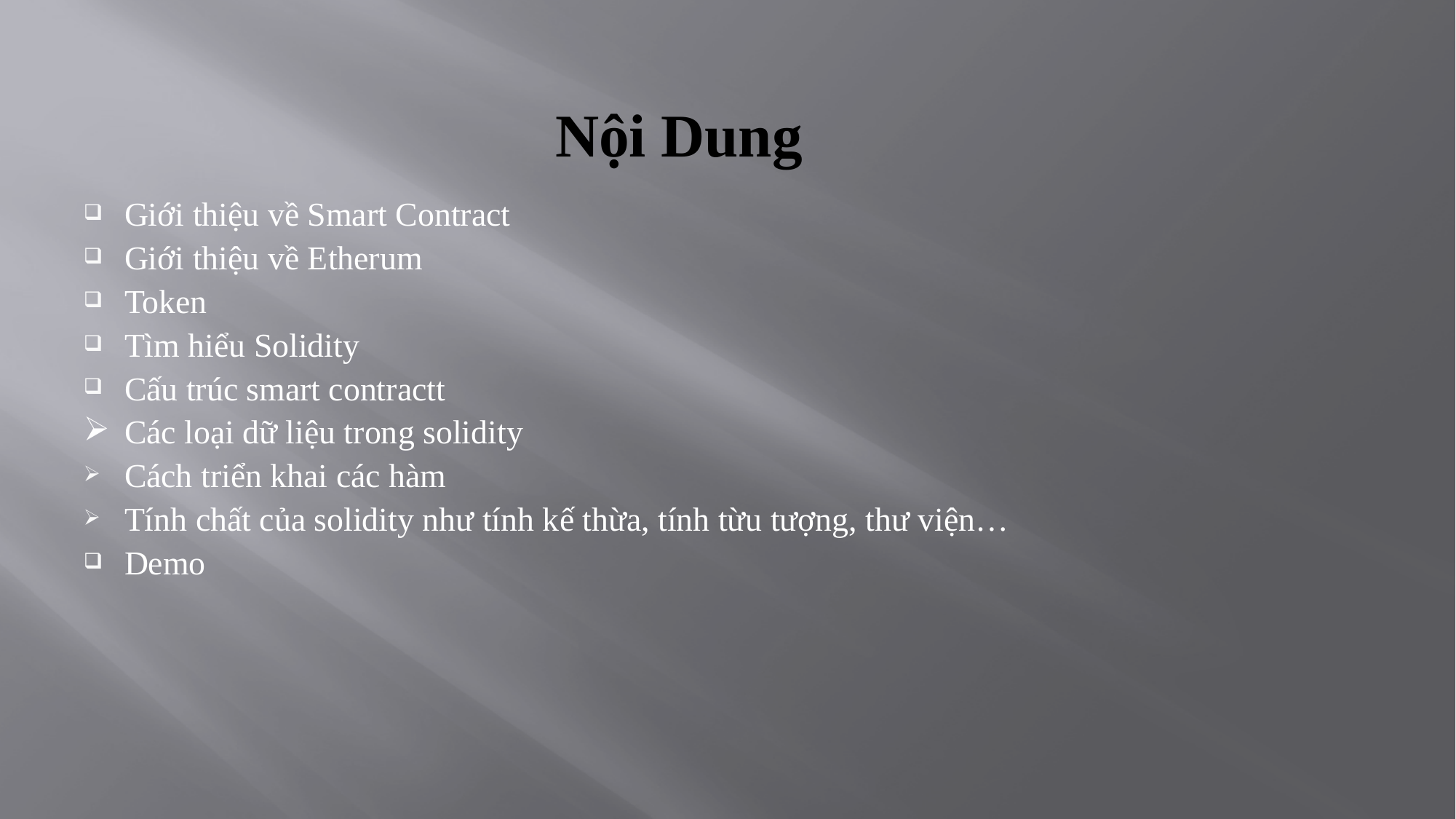

# Nội Dung
Giới thiệu về Smart Contract
Giới thiệu về Etherum
Token
Tìm hiểu Solidity
Cấu trúc smart contractt
Các loại dữ liệu trong solidity
Cách triển khai các hàm
Tính chất của solidity như tính kế thừa, tính từu tượng, thư viện…
Demo